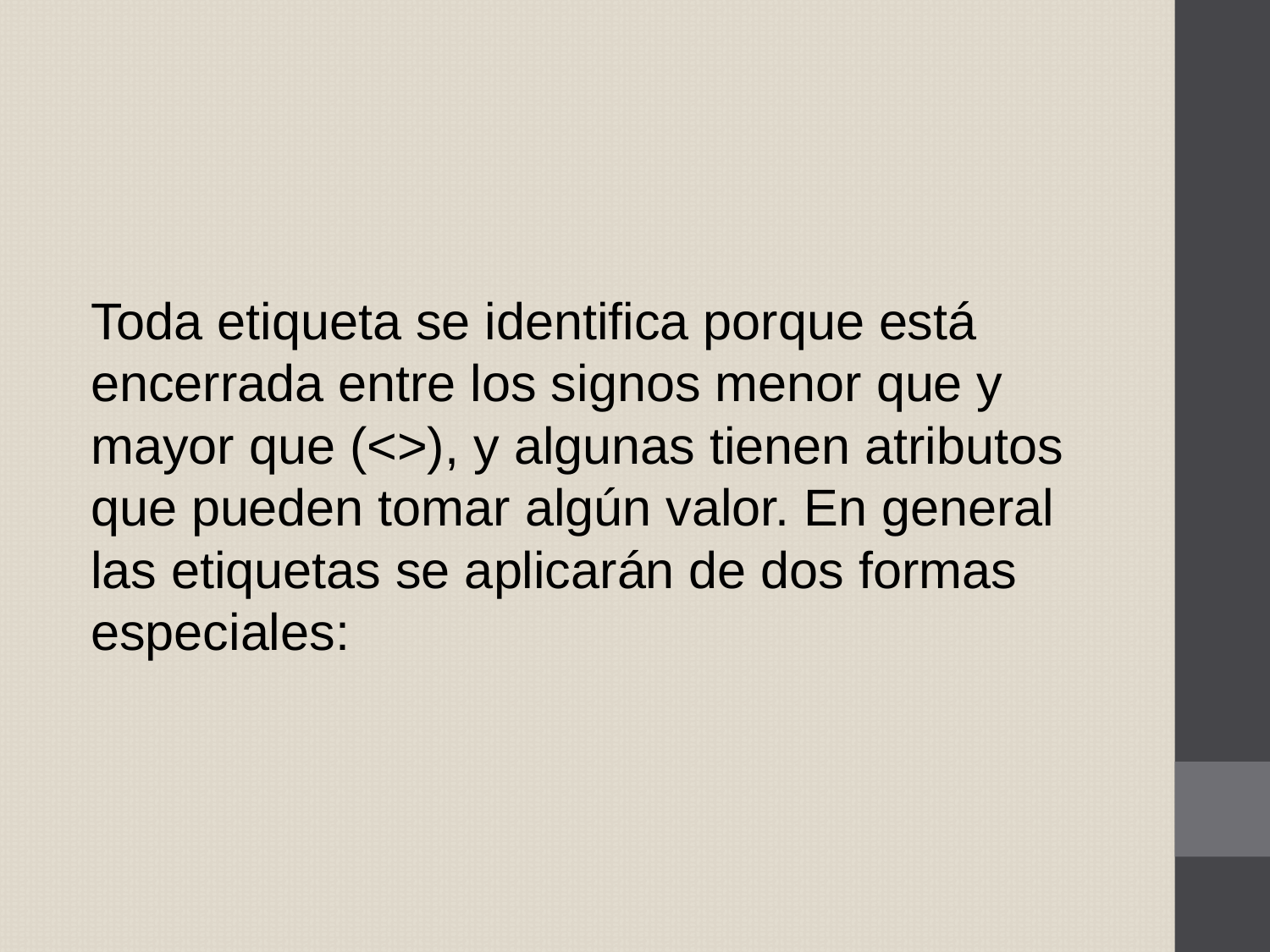

Toda etiqueta se identifica porque está encerrada entre los signos menor que y mayor que (<>), y algunas tienen atributos que pueden tomar algún valor. En general las etiquetas se aplicarán de dos formas especiales: